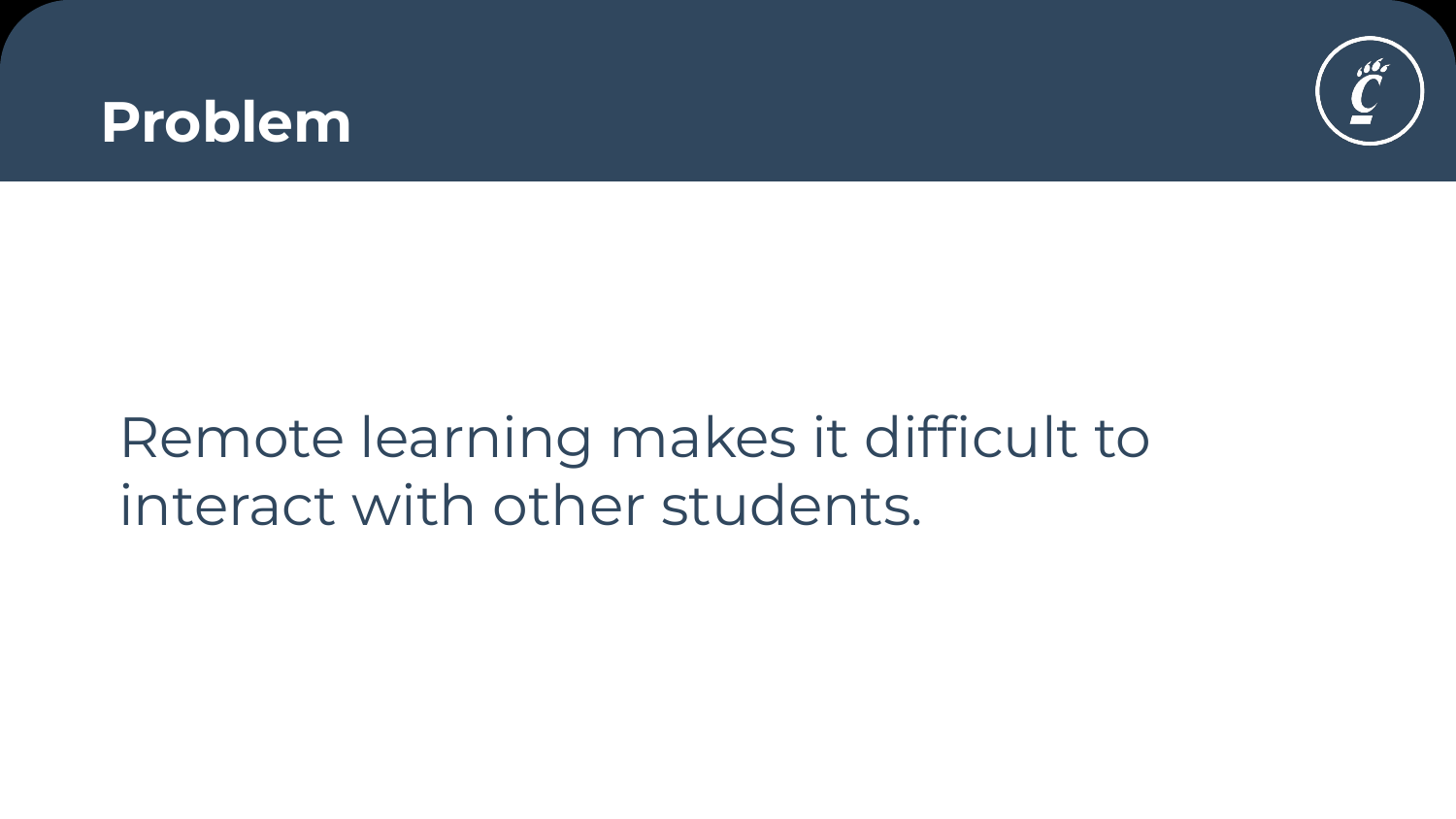

# Problem
Remote learning makes it difficult to interact with other students.